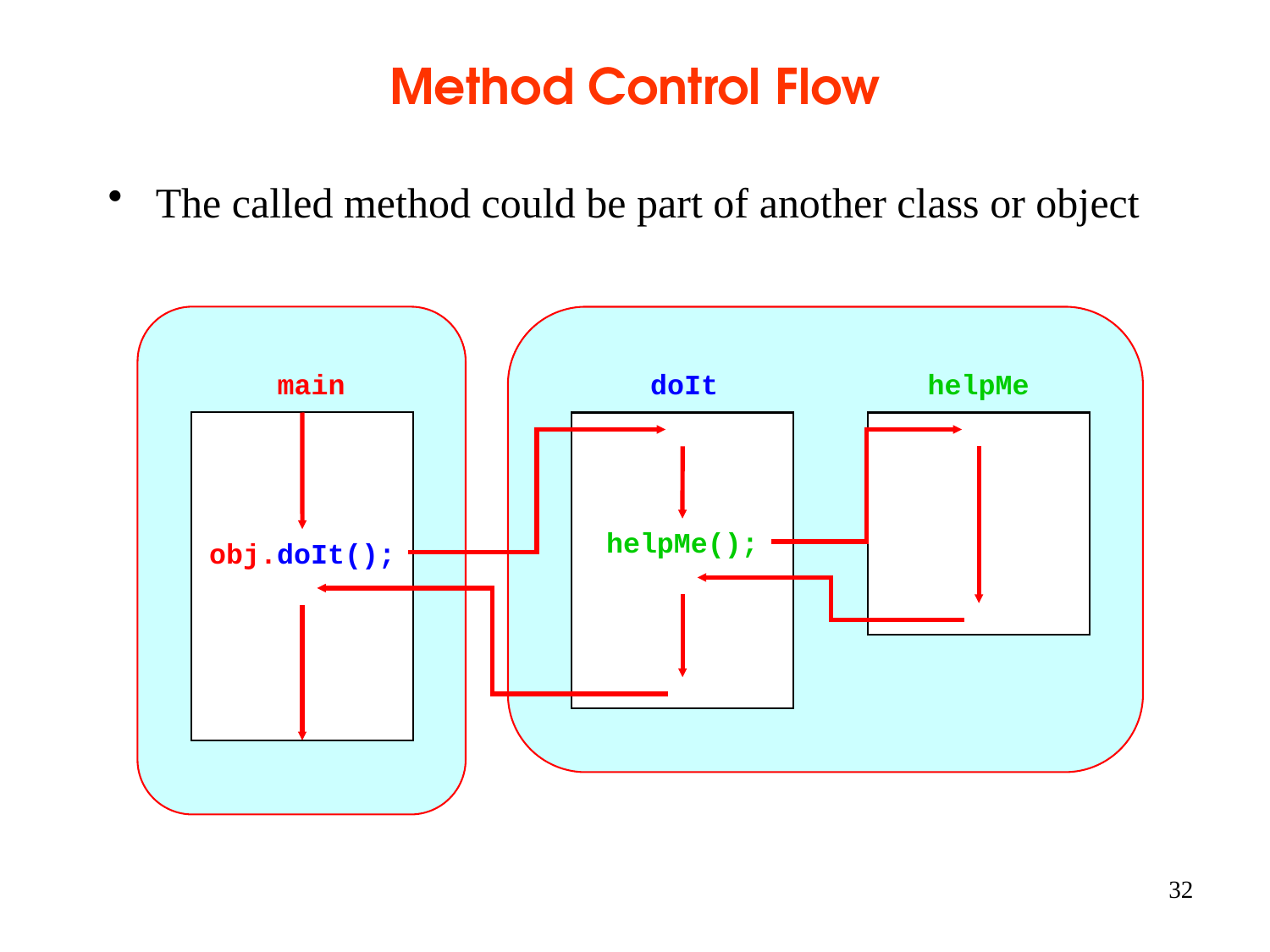

# Method Control Flow
The called method could be part of another class or object

main

obj.doIt();

doIt
helpMe

helpMe();

32